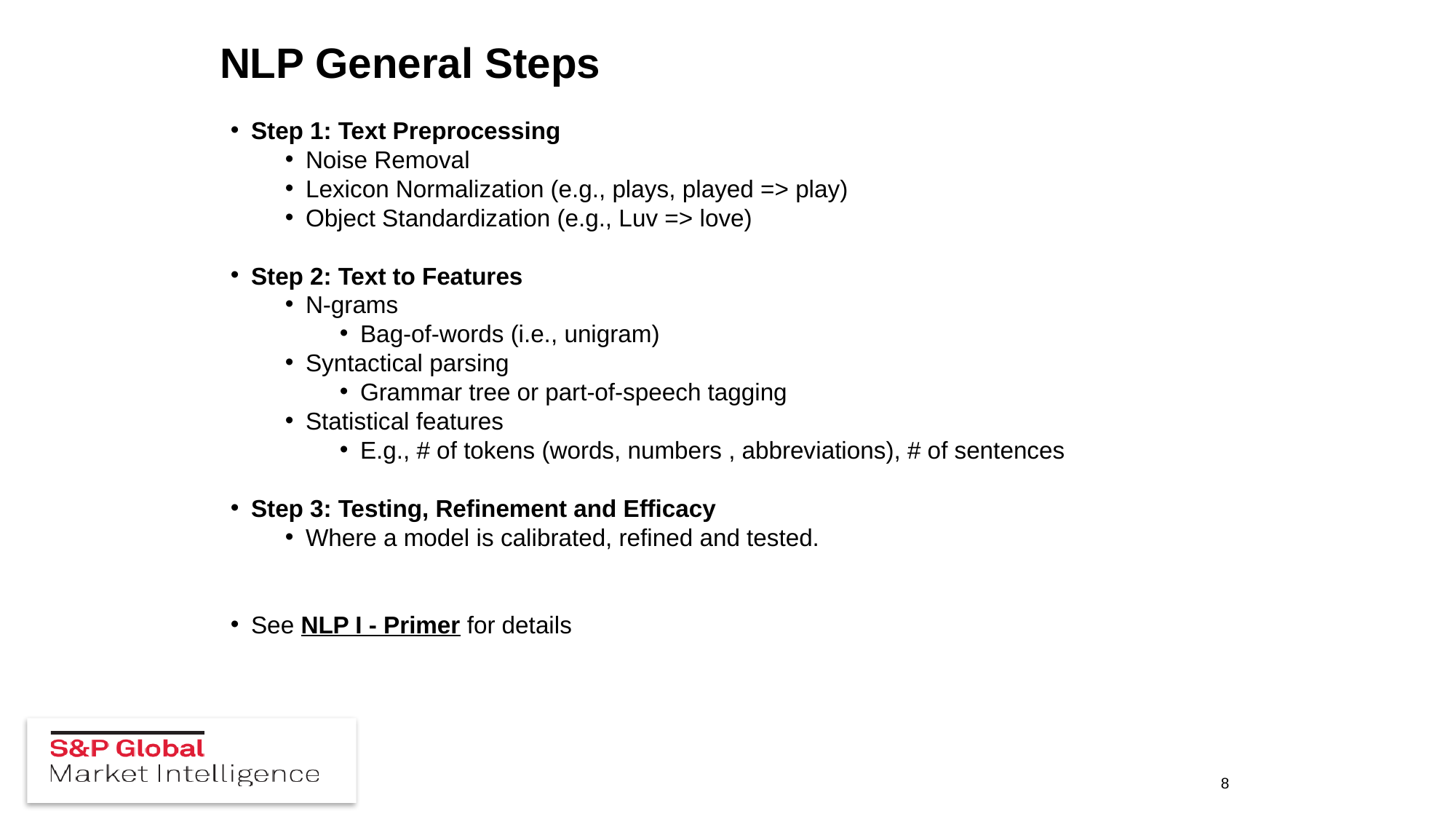

# NLP General Steps
Step 1: Text Preprocessing
Noise Removal
Lexicon Normalization (e.g., plays, played => play)
Object Standardization (e.g., Luv => love)

Step 2: Text to Features
N-grams
Bag-of-words (i.e., unigram)
Syntactical parsing
Grammar tree or part-of-speech tagging
Statistical features
E.g., # of tokens (words, numbers , abbreviations), # of sentences

Step 3: Testing, Refinement and Efficacy
Where a model is calibrated, refined and tested.

See NLP I - Primer for details
8